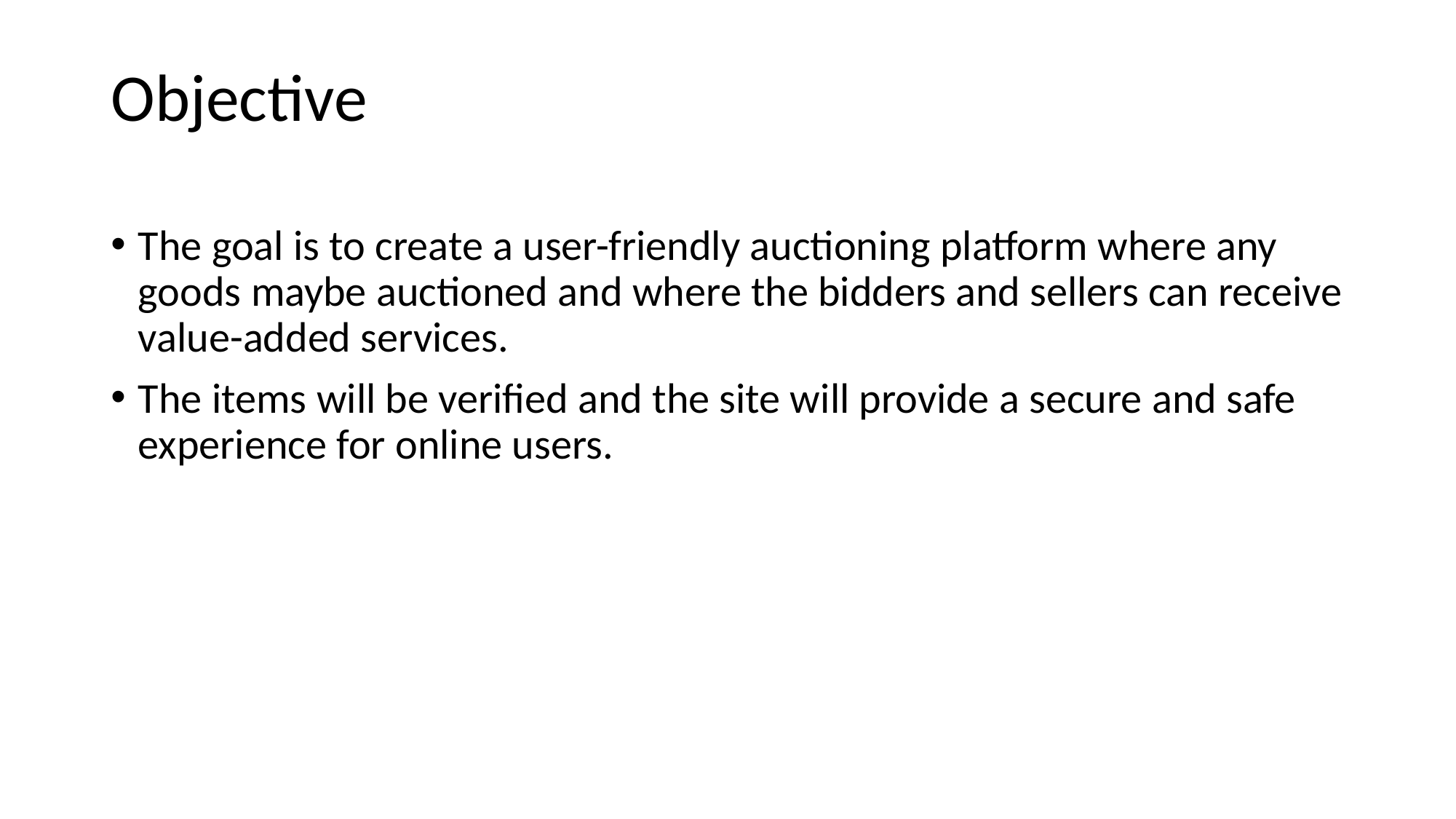

# Objective
The goal is to create a user-friendly auctioning platform where any goods maybe auctioned and where the bidders and sellers can receive value-added services.
The items will be verified and the site will provide a secure and safe experience for online users.